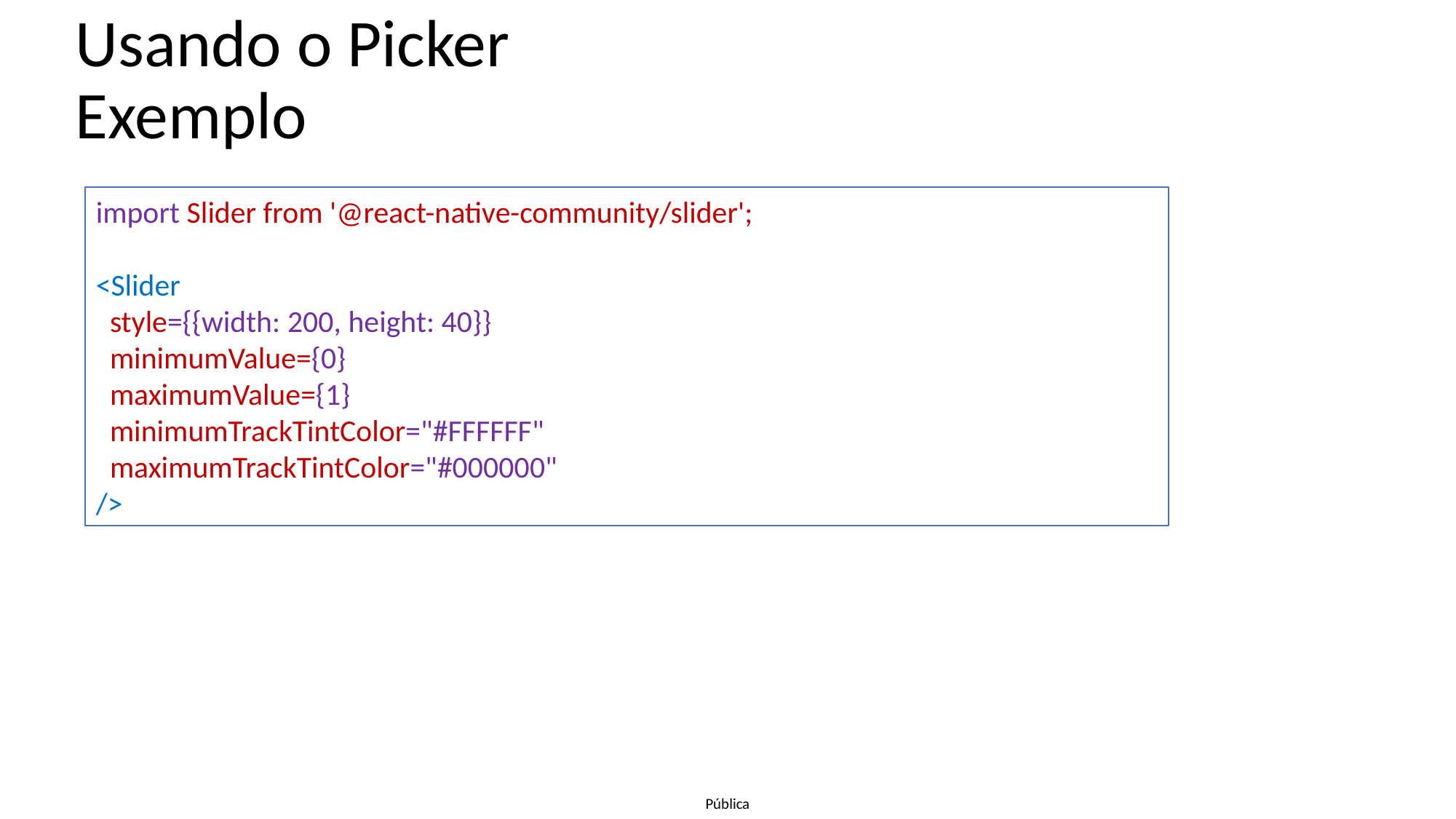

# Usando o Picker Exemplo
import Slider from '@react-native-community/slider';

<Slider
  style={{width: 200, height: 40}}
  minimumValue={0}
  maximumValue={1}
  minimumTrackTintColor="#FFFFFF"
  maximumTrackTintColor="#000000"
/>